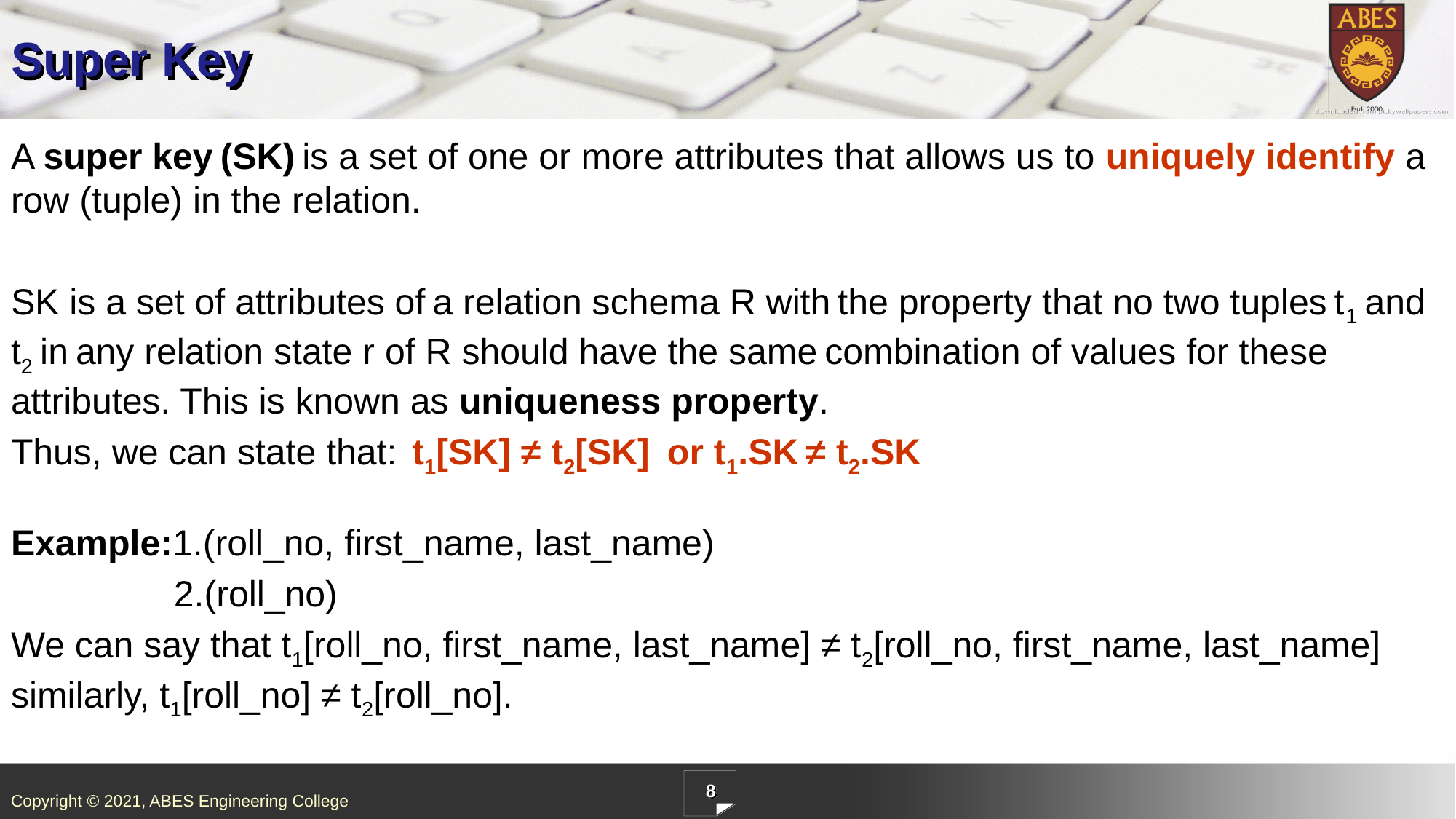

# Super Key
A super key (SK) is a set of one or more attributes that allows us to uniquely identify a row (tuple) in the relation.

SK is a set of attributes of a relation schema R with the property that no two tuples t1 and t2 in any relation state r of R should have the same combination of values for these attributes. This is known as uniqueness property.
Thus, we can state that:  t1[SK] ≠ t2[SK]  or t1.SK ≠ t2.SK

Example:1.(roll_no, first_name, last_name)
                2.(roll_no)
We can say that t1[roll_no, first_name, last_name] ≠ t2[roll_no, first_name, last_name] similarly, t1[roll_no] ≠ t2[roll_no].

8